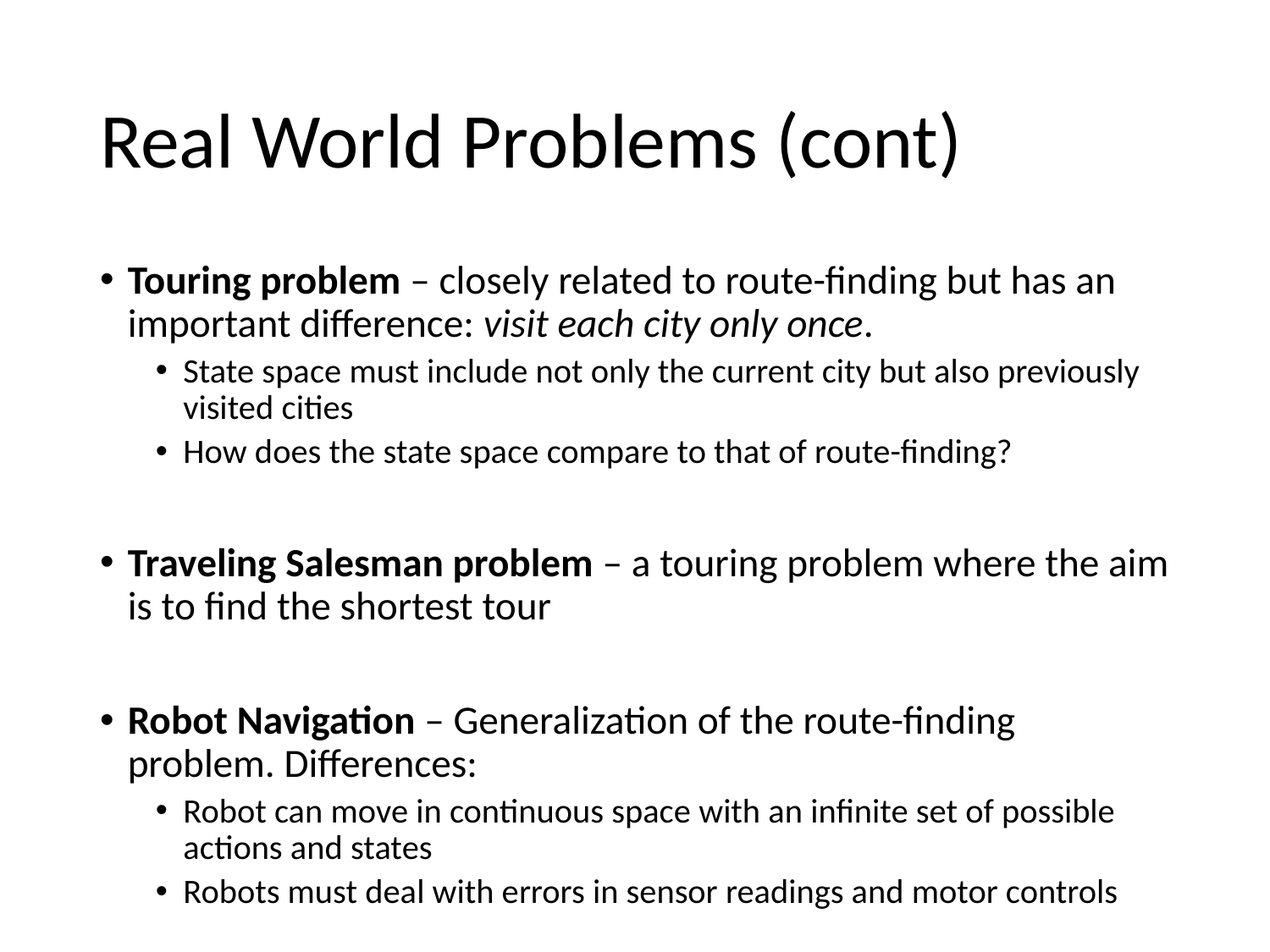

# Real World Problems (cont)
Touring problem – closely related to route-finding but has an important difference: visit each city only once.
State space must include not only the current city but also previously visited cities
How does the state space compare to that of route-finding?

Traveling Salesman problem – a touring problem where the aim is to find the shortest tour

Robot Navigation – Generalization of the route-finding problem. Differences:
Robot can move in continuous space with an infinite set of possible actions and states
Robots must deal with errors in sensor readings and motor controls